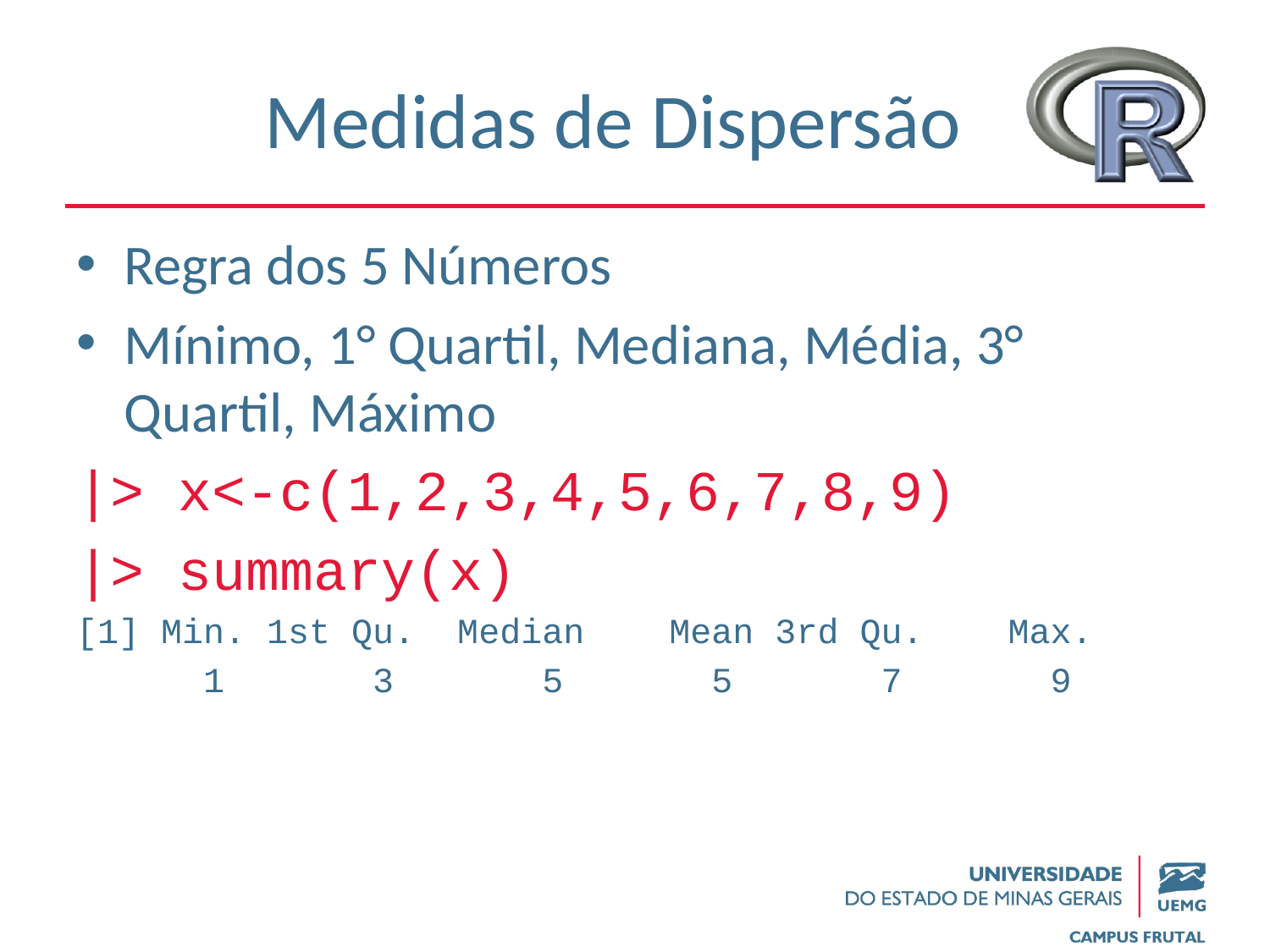

# Medidas de Dispersão
Regra dos 5 Números
Mínimo, 1° Quartil, Mediana, Média, 3° Quartil, Máximo
|> x<-c(1,2,3,4,5,6,7,8,9)
|> summary(x)
[1] Min. 1st Qu.  Median    Mean 3rd Qu.    Max.
      1       3       5       5       7       9